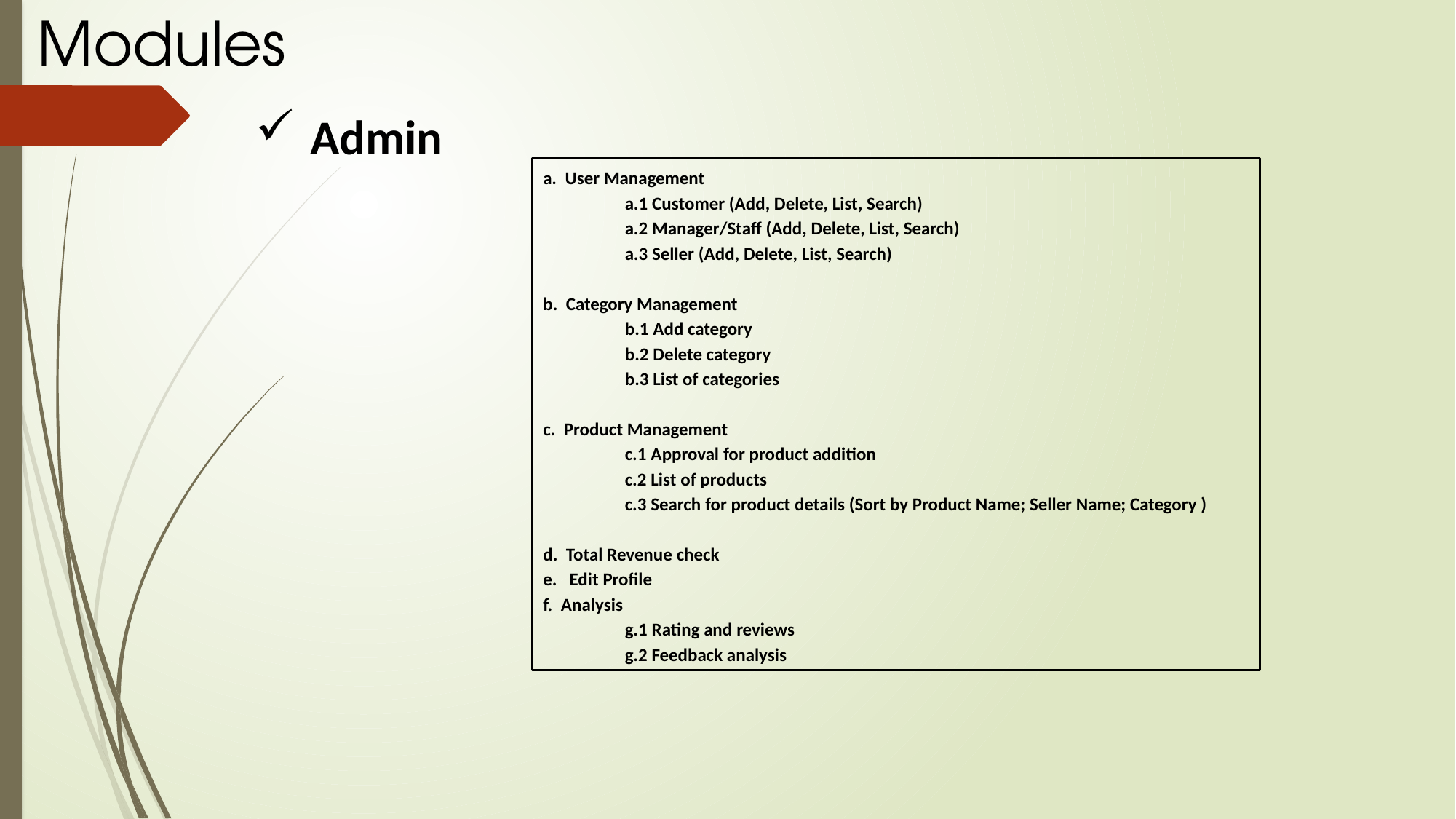

Modules
Admin
a.  User Management
a.1 Customer (Add, Delete, List, Search)
a.2 Manager/Staff (Add, Delete, List, Search)
a.3 Seller (Add, Delete, List, Search)

b.  Category Management
b.1 Add category
b.2 Delete category
b.3 List of categories

c.  Product Management
c.1 Approval for product addition
c.2 List of products
c.3 Search for product details (Sort by Product Name; Seller Name; Category )

d.  Total Revenue check
e.   Edit Profile
f.  Analysis
g.1 Rating and reviews
g.2 Feedback analysis